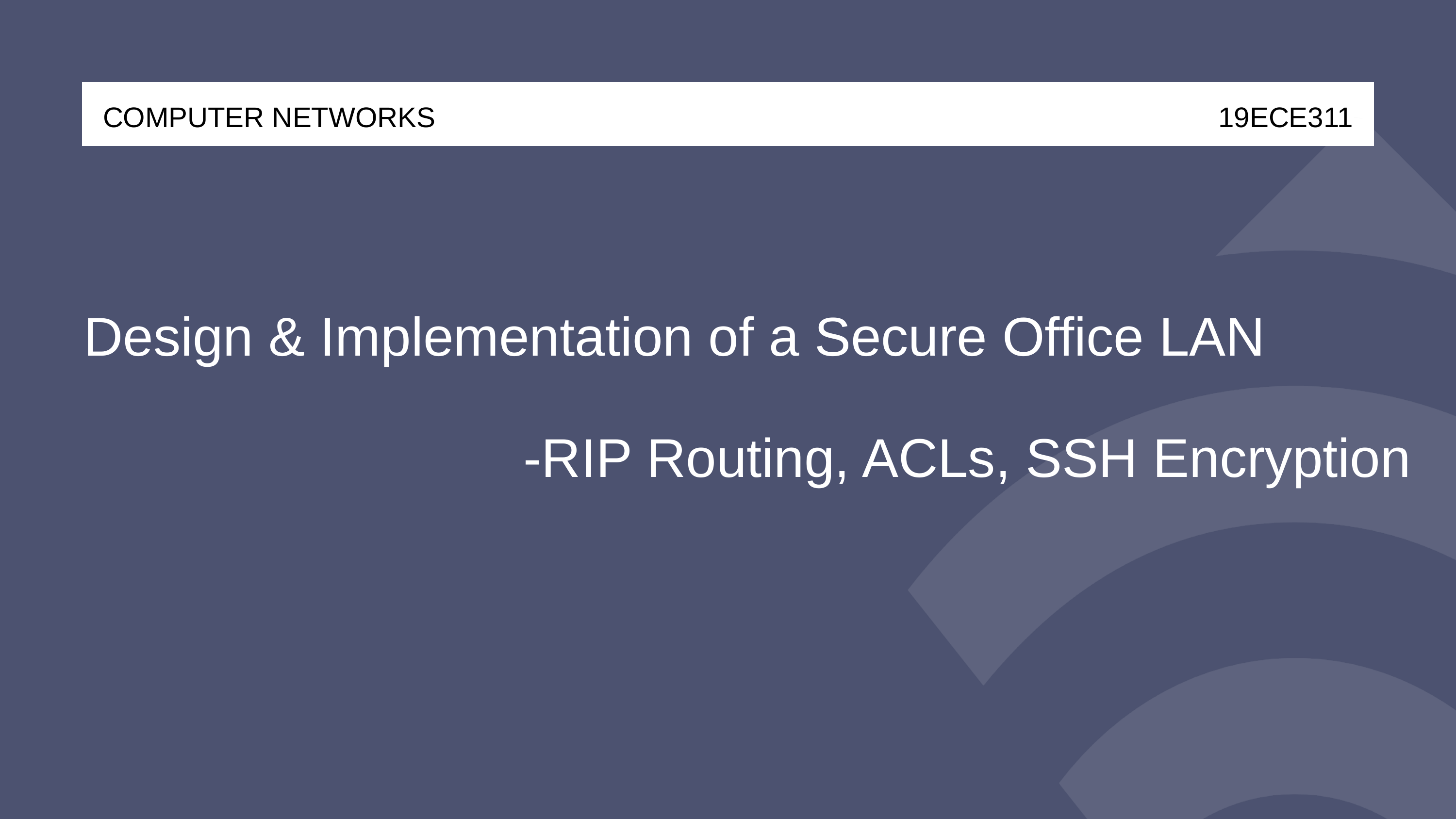

COMPUTER NETWORKS
19ECE311
Design & Implementation of a Secure Office LAN
                             -RIP Routing, ACLs, SSH Encryption